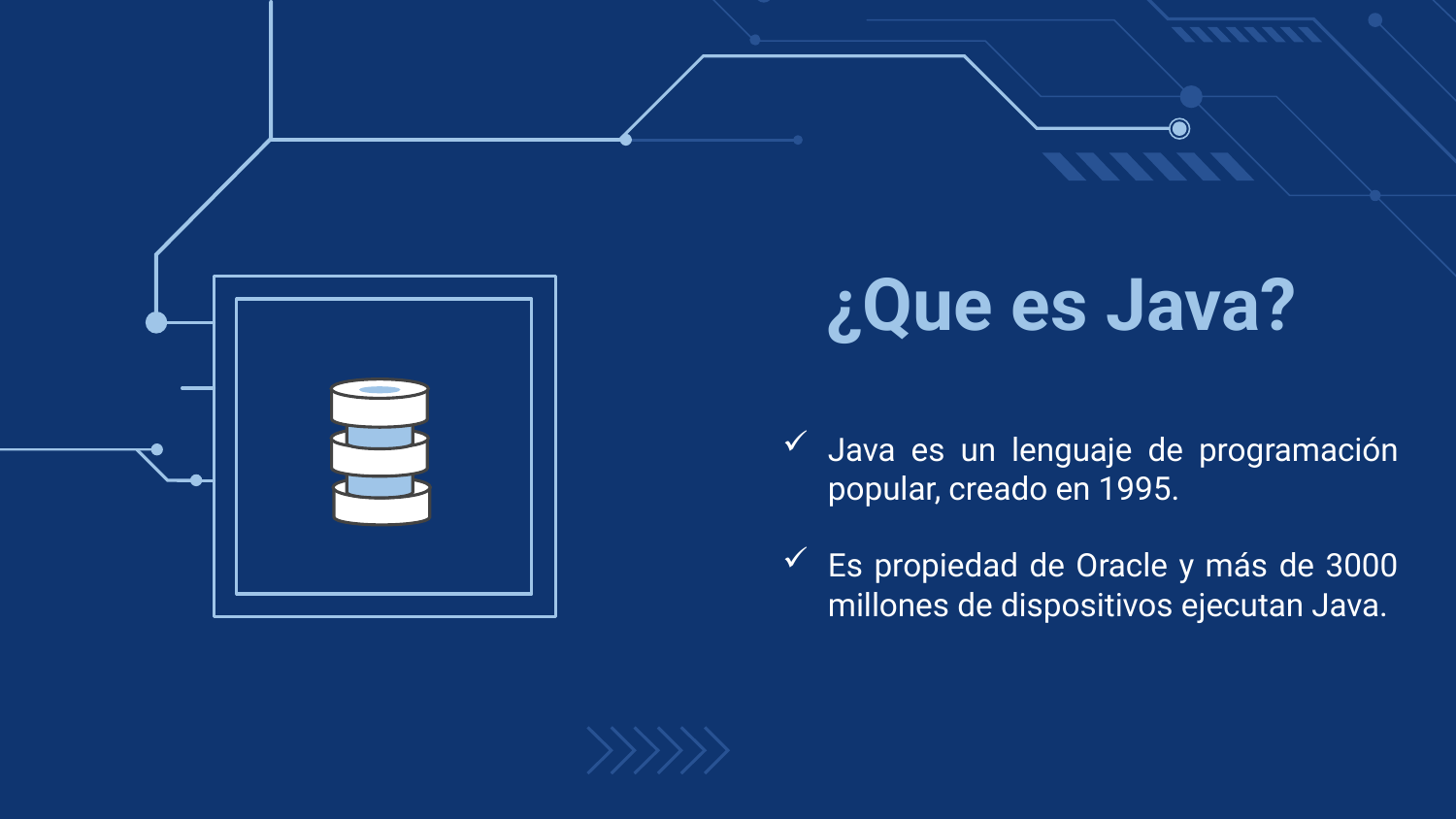

# ¿Que es Java?

Java es un lenguaje de programación popular, creado en 1995.

Es propiedad de Oracle y más de 3000 millones de dispositivos ejecutan Java.